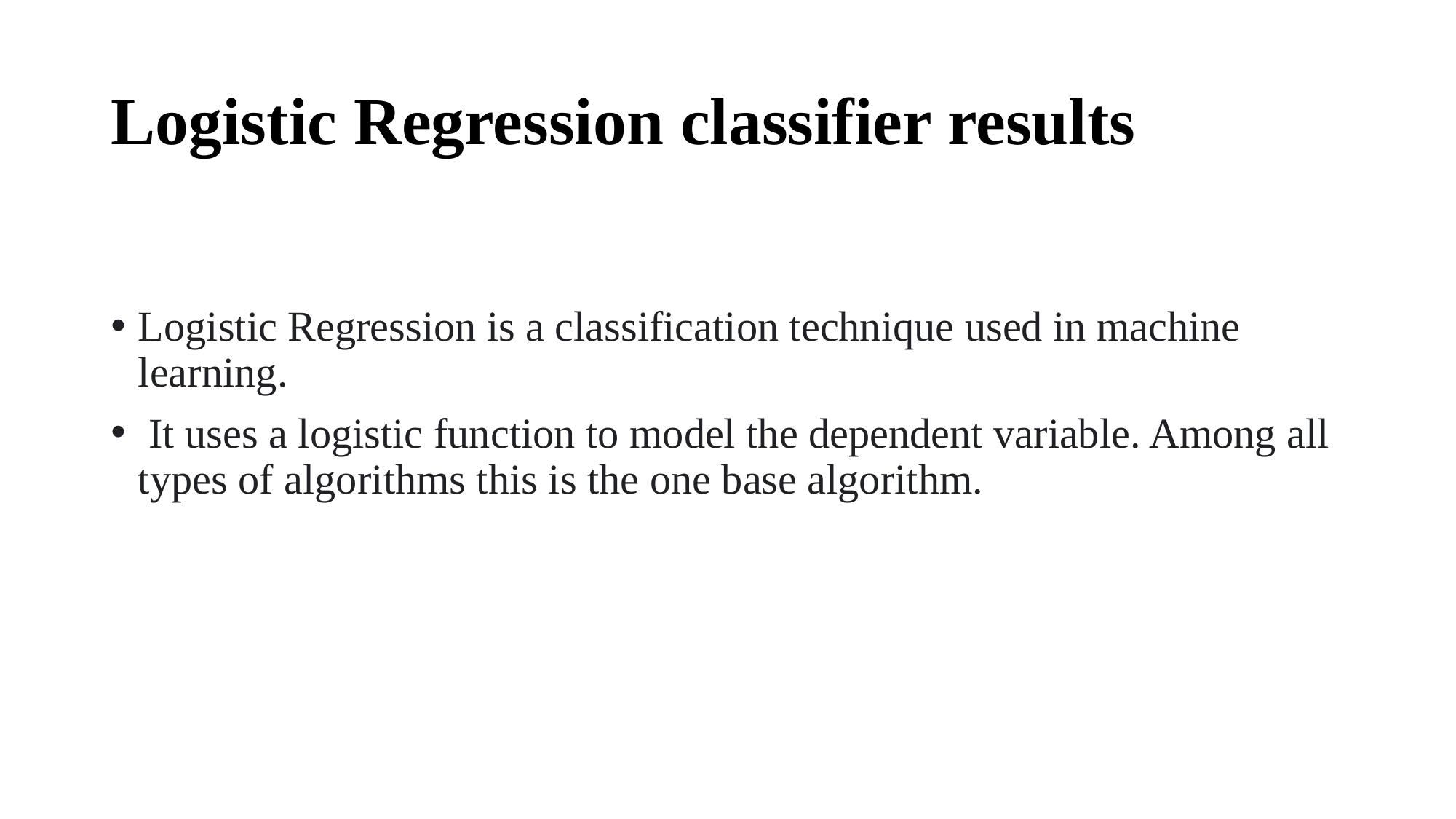

# Logistic Regression classifier results
Logistic Regression is a classification technique used in machine learning.
 It uses a logistic function to model the dependent variable. Among all types of algorithms this is the one base algorithm.